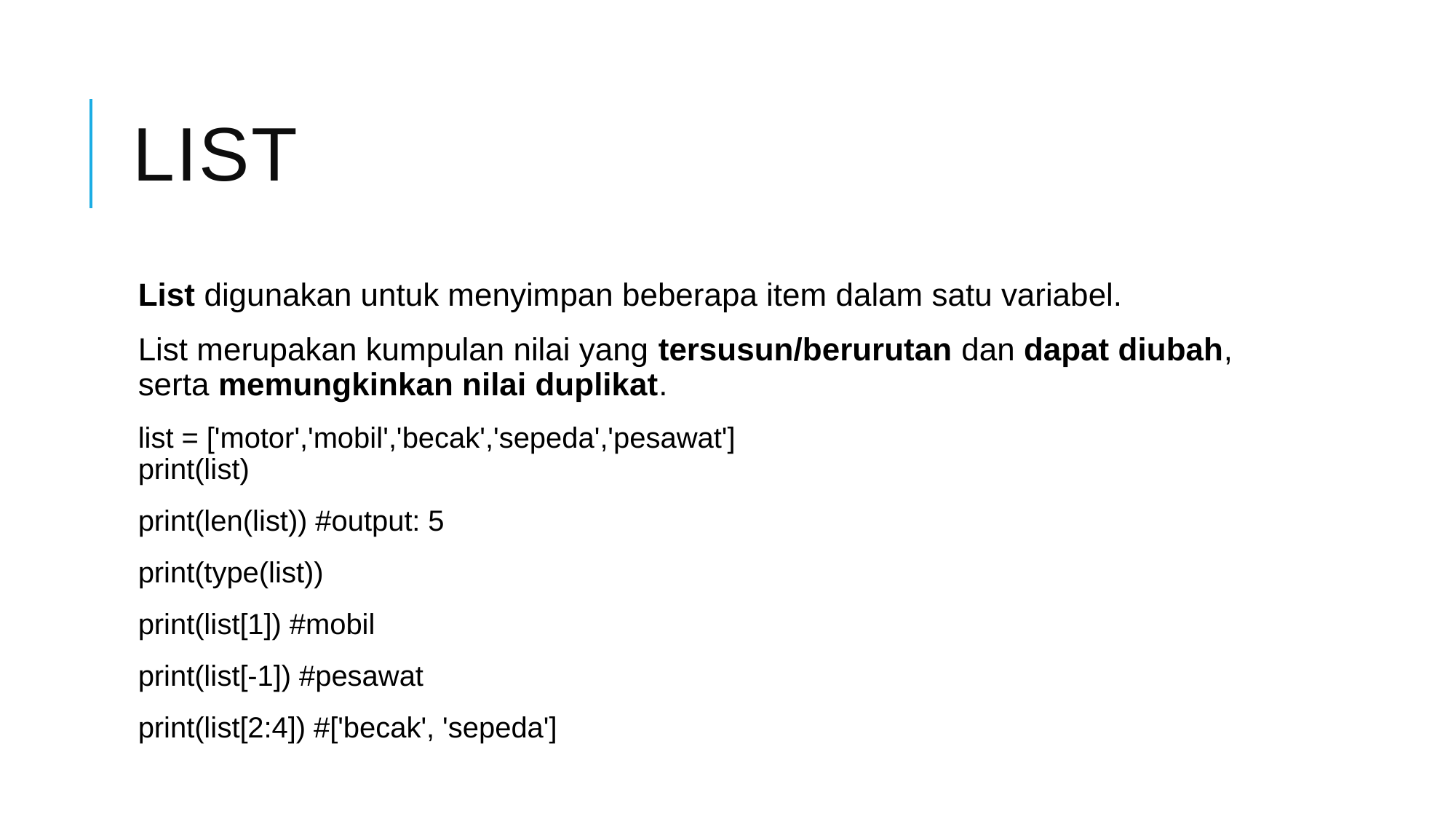

# List
List digunakan untuk menyimpan beberapa item dalam satu variabel.
List merupakan kumpulan nilai yang tersusun/berurutan dan dapat diubah, serta memungkinkan nilai duplikat.
list = ['motor','mobil','becak','sepeda','pesawat']
print(list)
print(len(list)) #output: 5
print(type(list))
print(list[1]) #mobil
print(list[-1]) #pesawat
print(list[2:4]) #['becak', 'sepeda']